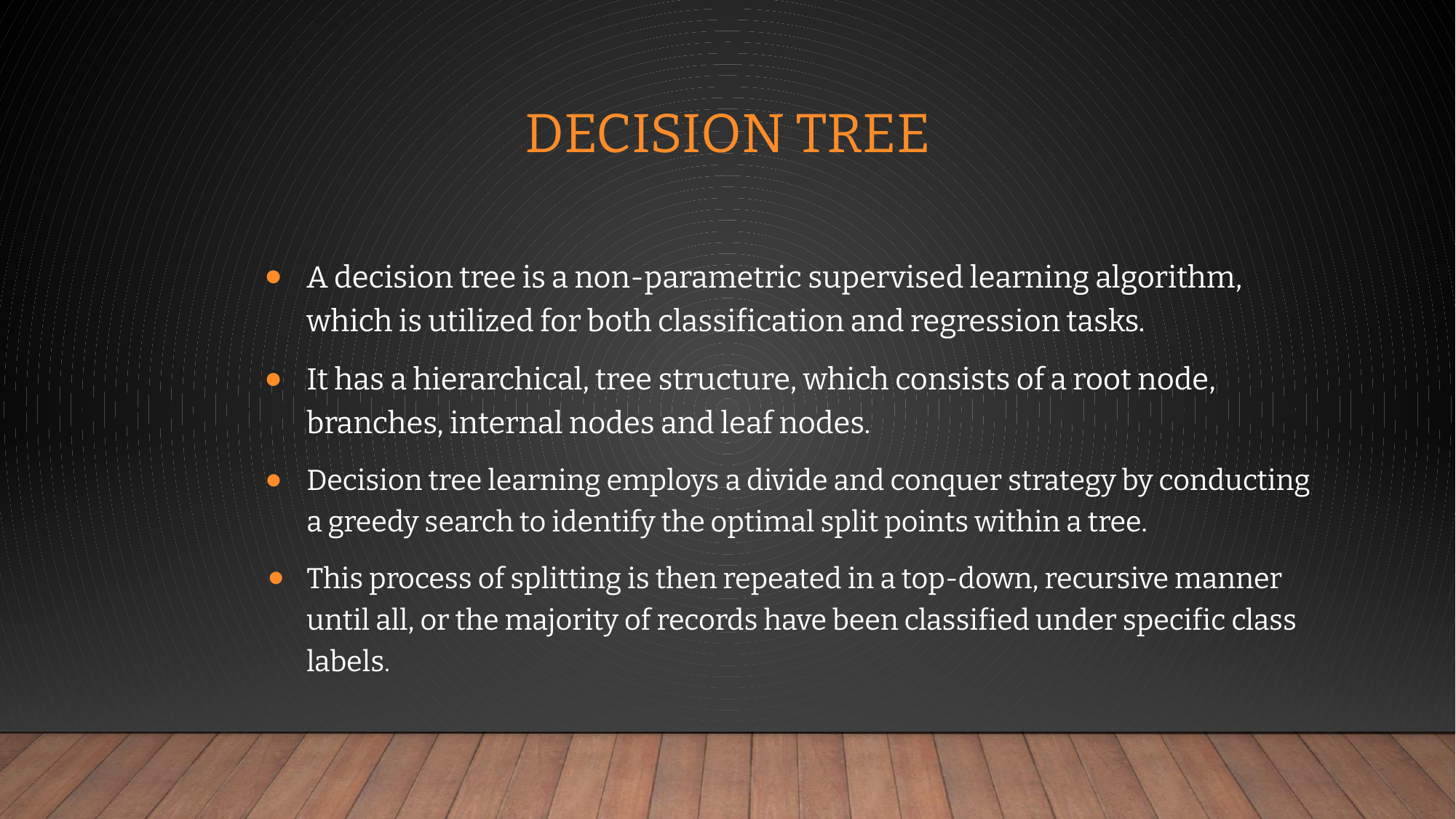

# DECISION TREE
A decision tree is a non-parametric supervised learning algorithm, which is utilized for both classification and regression tasks.
It has a hierarchical, tree structure, which consists of a root node, branches, internal nodes and leaf nodes.
Decision tree learning employs a divide and conquer strategy by conducting a greedy search to identify the optimal split points within a tree.
This process of splitting is then repeated in a top-down, recursive manner until all, or the majority of records have been classified under specific class labels.